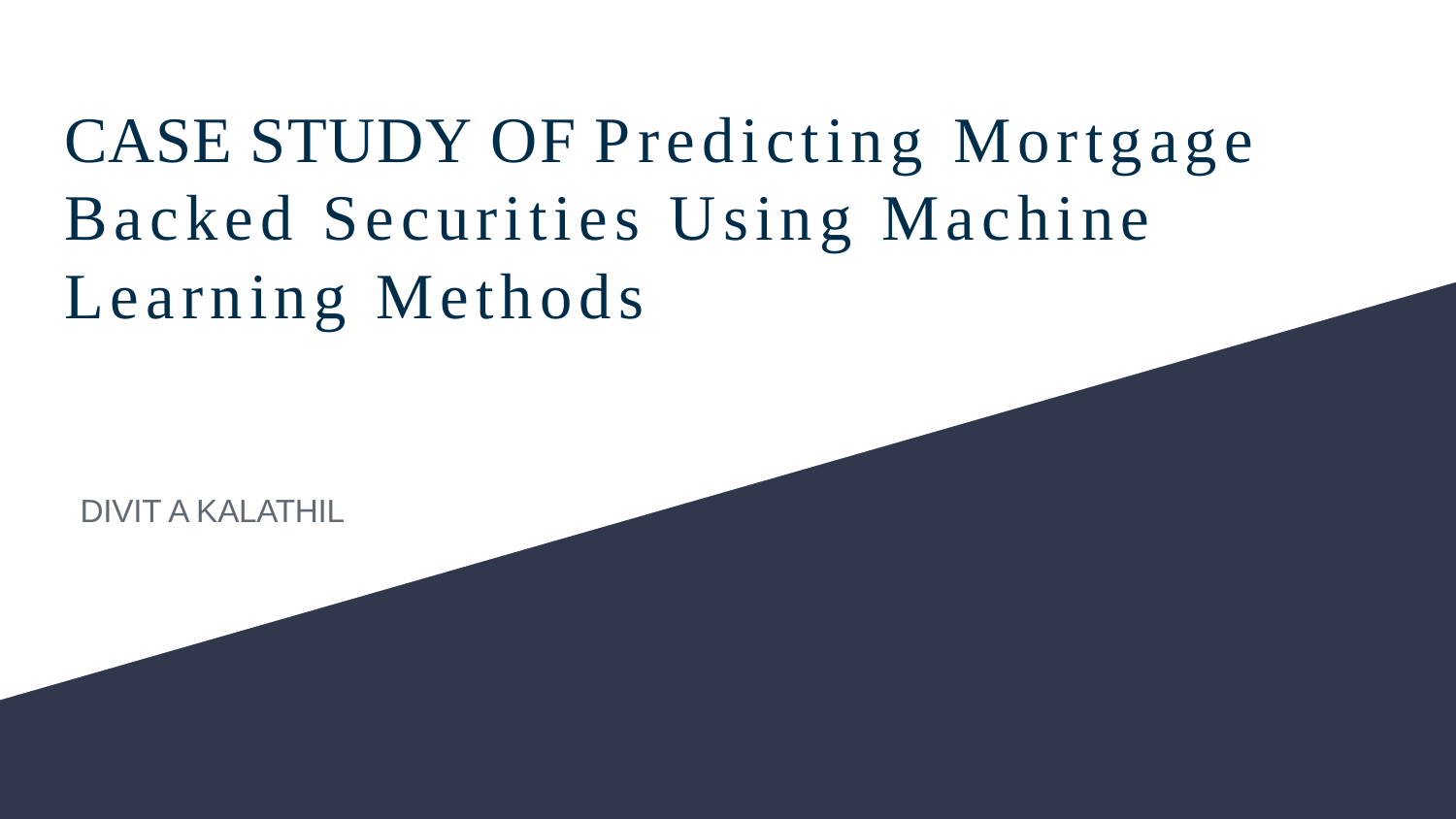

# CASE STUDY OF Predicting Mortgage Backed Securities Using Machine Learning Methods
DIVIT A KALATHIL